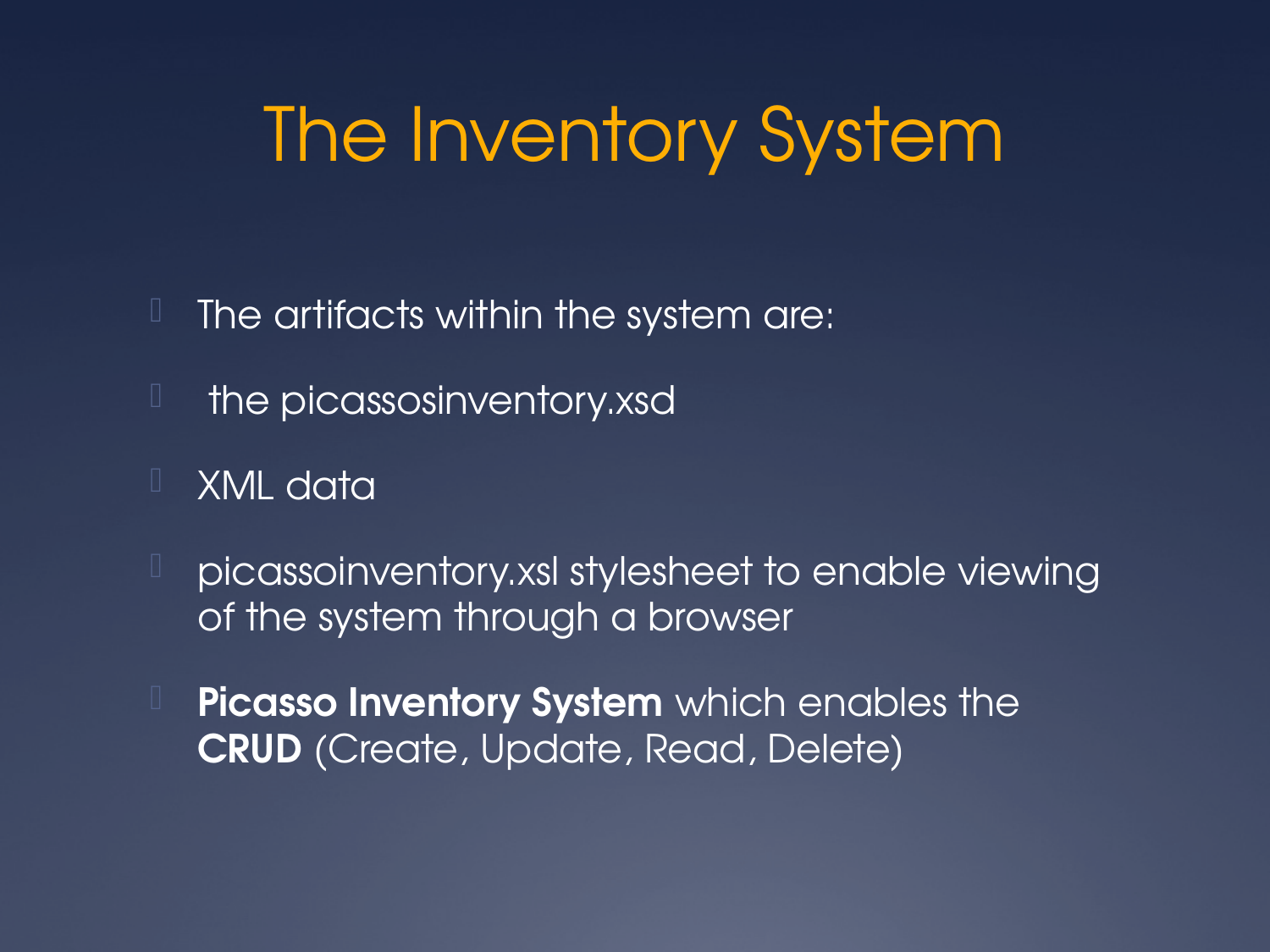

# The Inventory System
The artifacts within the system are:
 the picassosinventory.xsd
XML data
picassoinventory.xsl stylesheet to enable viewing of the system through a browser
Picasso Inventory System which enables the CRUD (Create, Update, Read, Delete)